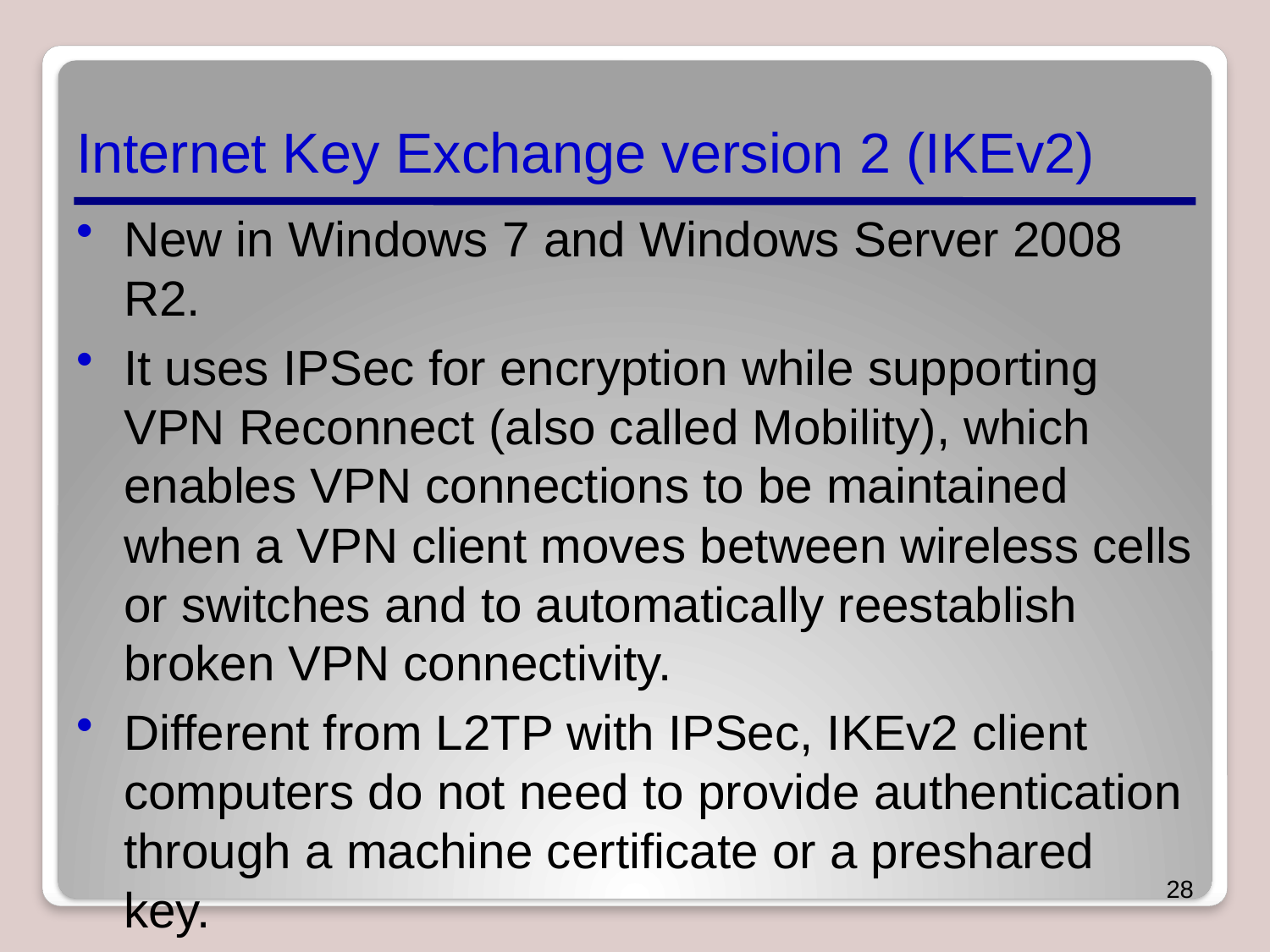

# Internet Key Exchange version 2 (IKEv2)
New in Windows 7 and Windows Server 2008 R2.
It uses IPSec for encryption while supporting VPN Reconnect (also called Mobility), which enables VPN connections to be maintained when a VPN client moves between wireless cells or switches and to automatically reestablish broken VPN connectivity.
Different from L2TP with IPSec, IKEv2 client computers do not need to provide authentication through a machine certificate or a preshared key.

28